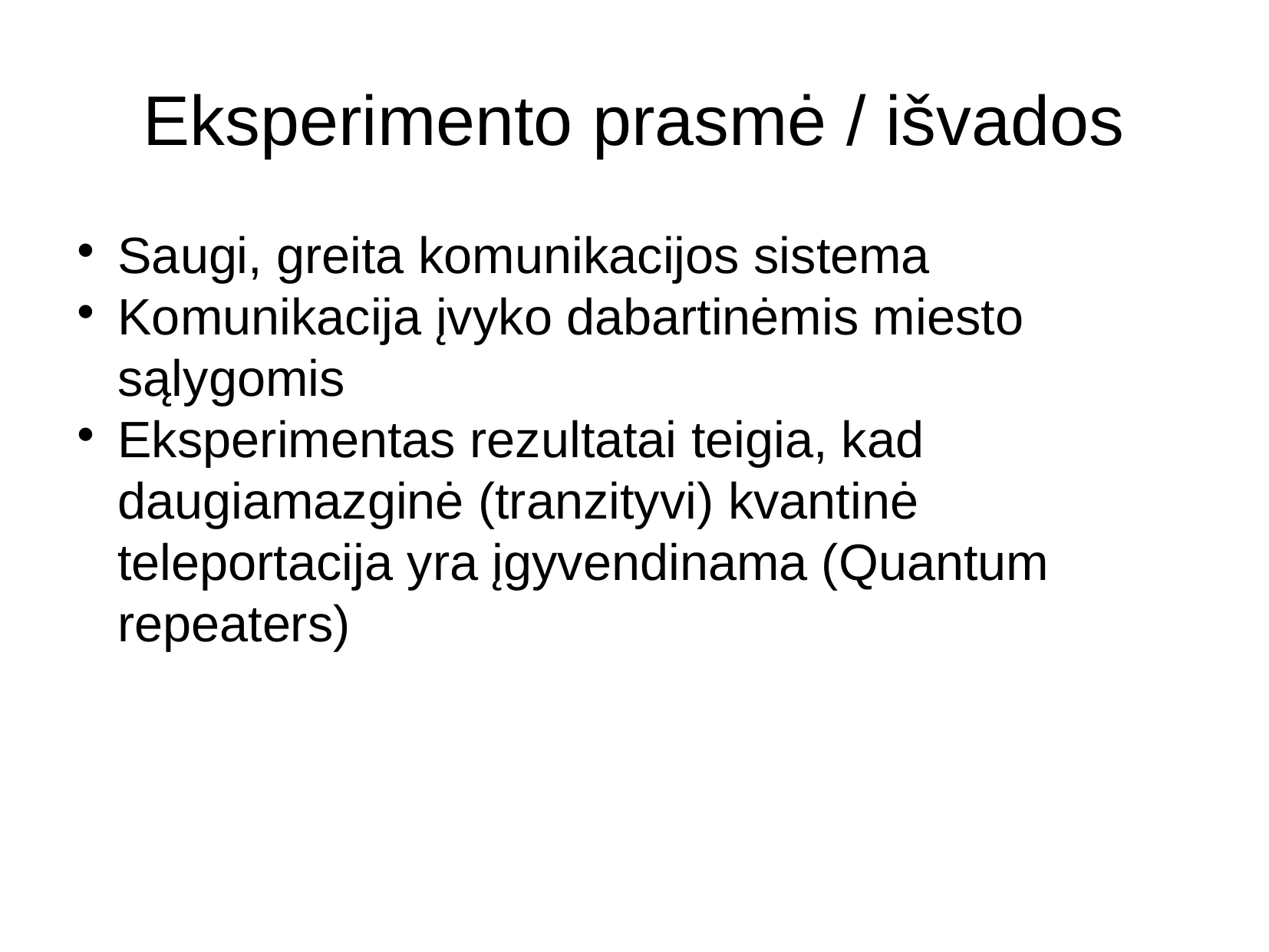

Eksperimento prasmė / išvados
Saugi, greita komunikacijos sistema
Komunikacija įvyko dabartinėmis miesto sąlygomis
Eksperimentas rezultatai teigia, kad daugiamazginė (tranzityvi) kvantinė teleportacija yra įgyvendinama (Quantum repeaters)